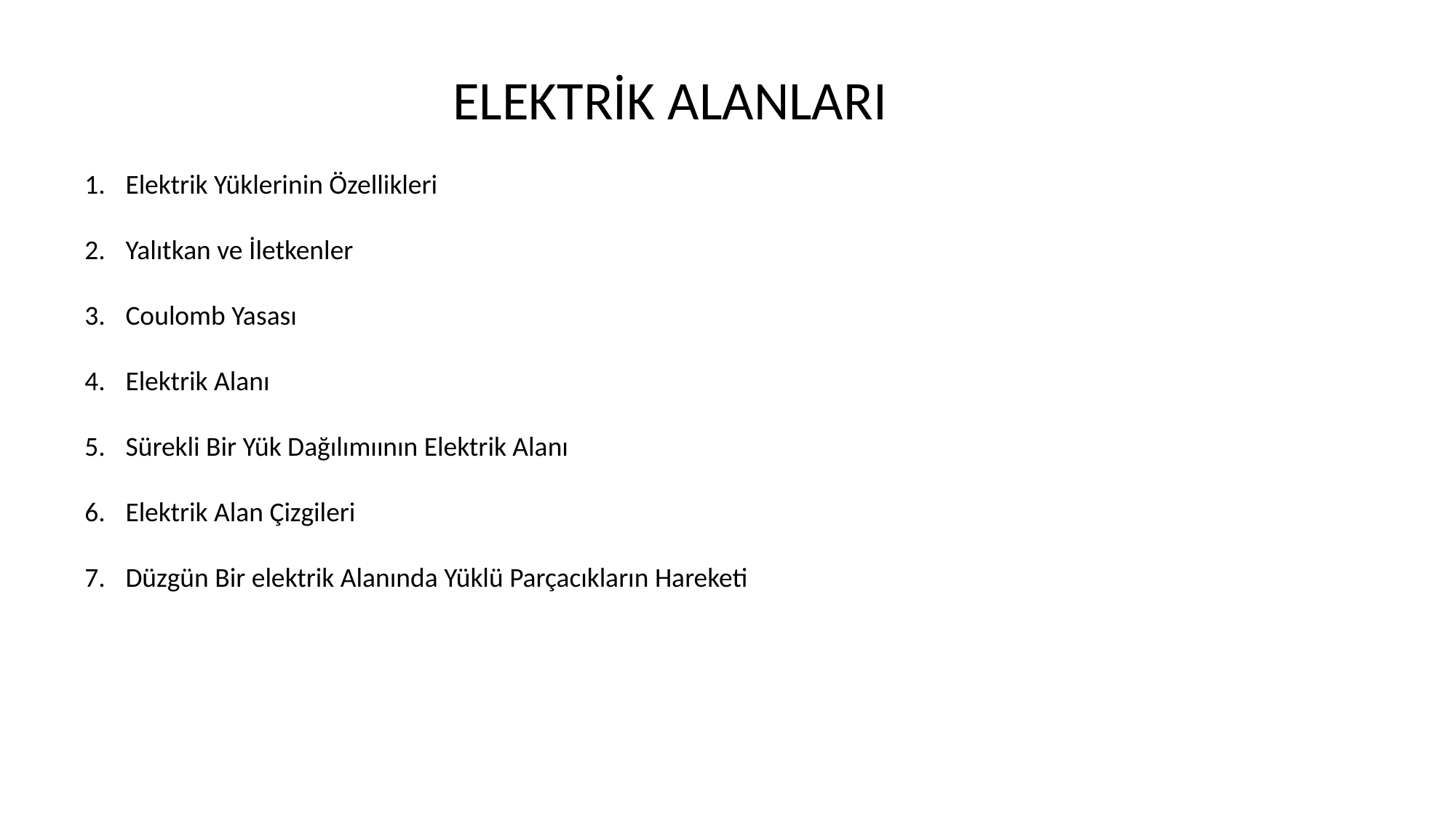

ELEKTRİK ALANLARI
Elektrik Yüklerinin Özellikleri

Yalıtkan ve İletkenler

Coulomb Yasası

Elektrik Alanı

Sürekli Bir Yük Dağılımıının Elektrik Alanı

Elektrik Alan Çizgileri

Düzgün Bir elektrik Alanında Yüklü Parçacıkların Hareketi